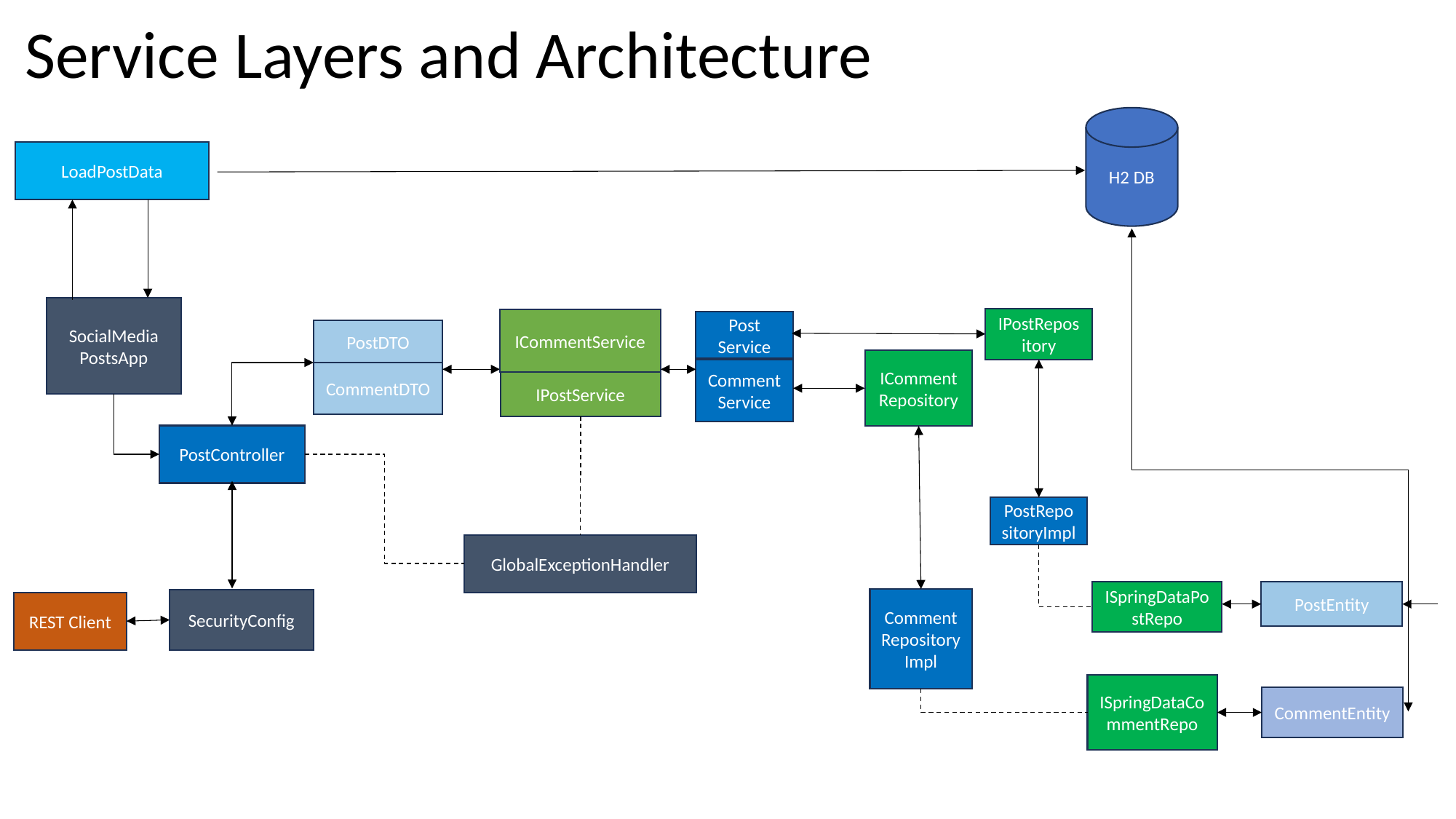

# Service Layers and Architecture
H2 DB
LoadPostData
SocialMedia
PostsApp
IPostRepository
ICommentService
Post Service
PostDTO
ICommentRepository
Comment Service
CommentDTO
IPostService
PostController
PostRepositoryImpl
GlobalExceptionHandler
ISpringDataPostRepo
PostEntity
CommentRepositoryImpl
SecurityConfig
REST Client
ISpringDataCommentRepo
CommentEntity